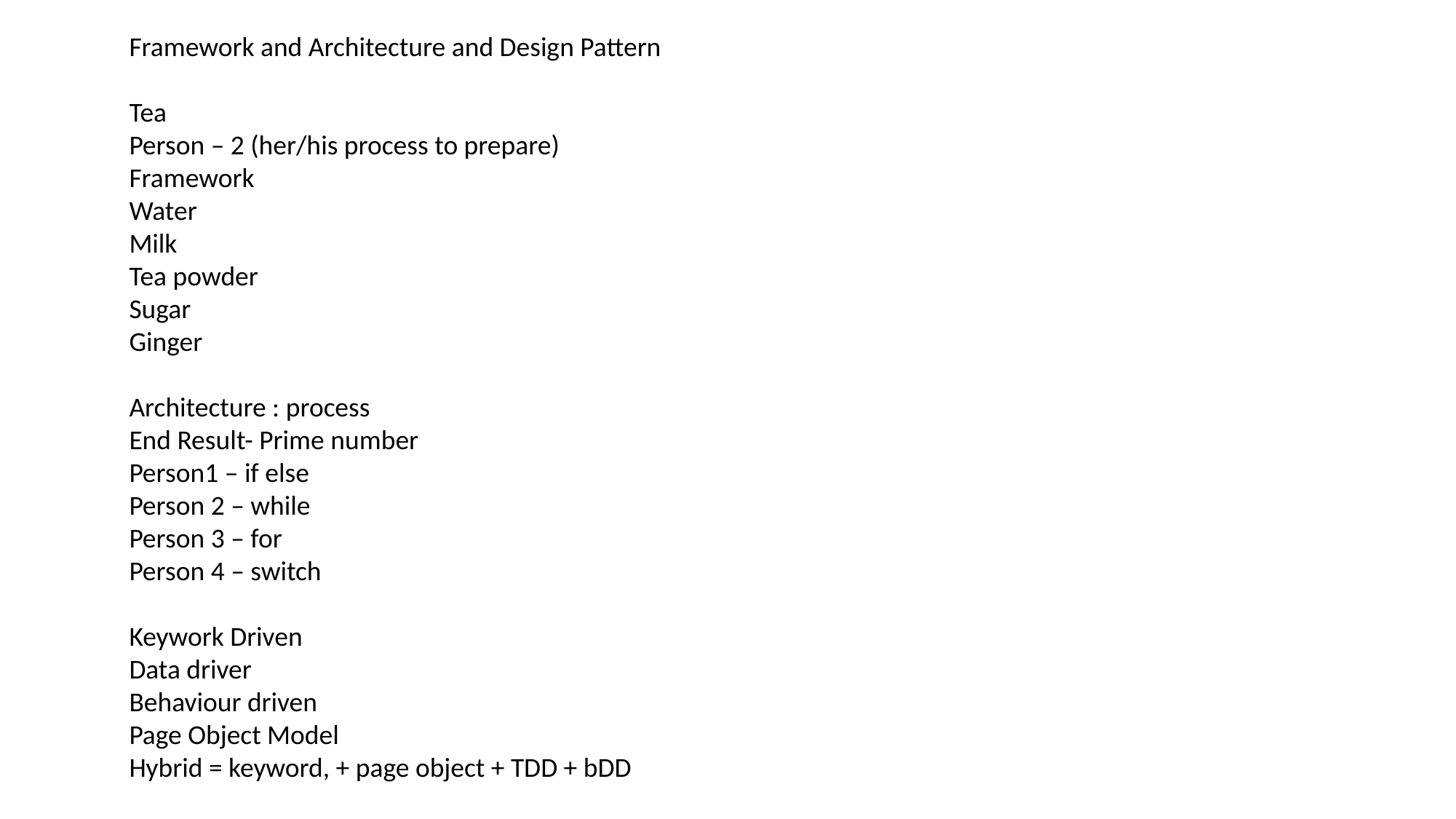

Framework and Architecture and Design Pattern

Tea
Person – 2 (her/his process to prepare)
Framework
Water
Milk
Tea powder
Sugar
Ginger

Architecture : process
End Result- Prime number
Person1 – if else
Person 2 – while
Person 3 – for
Person 4 – switch

Keywork Driven
Data driver
Behaviour driven
Page Object Model
Hybrid = keyword, + page object + TDD + bDD